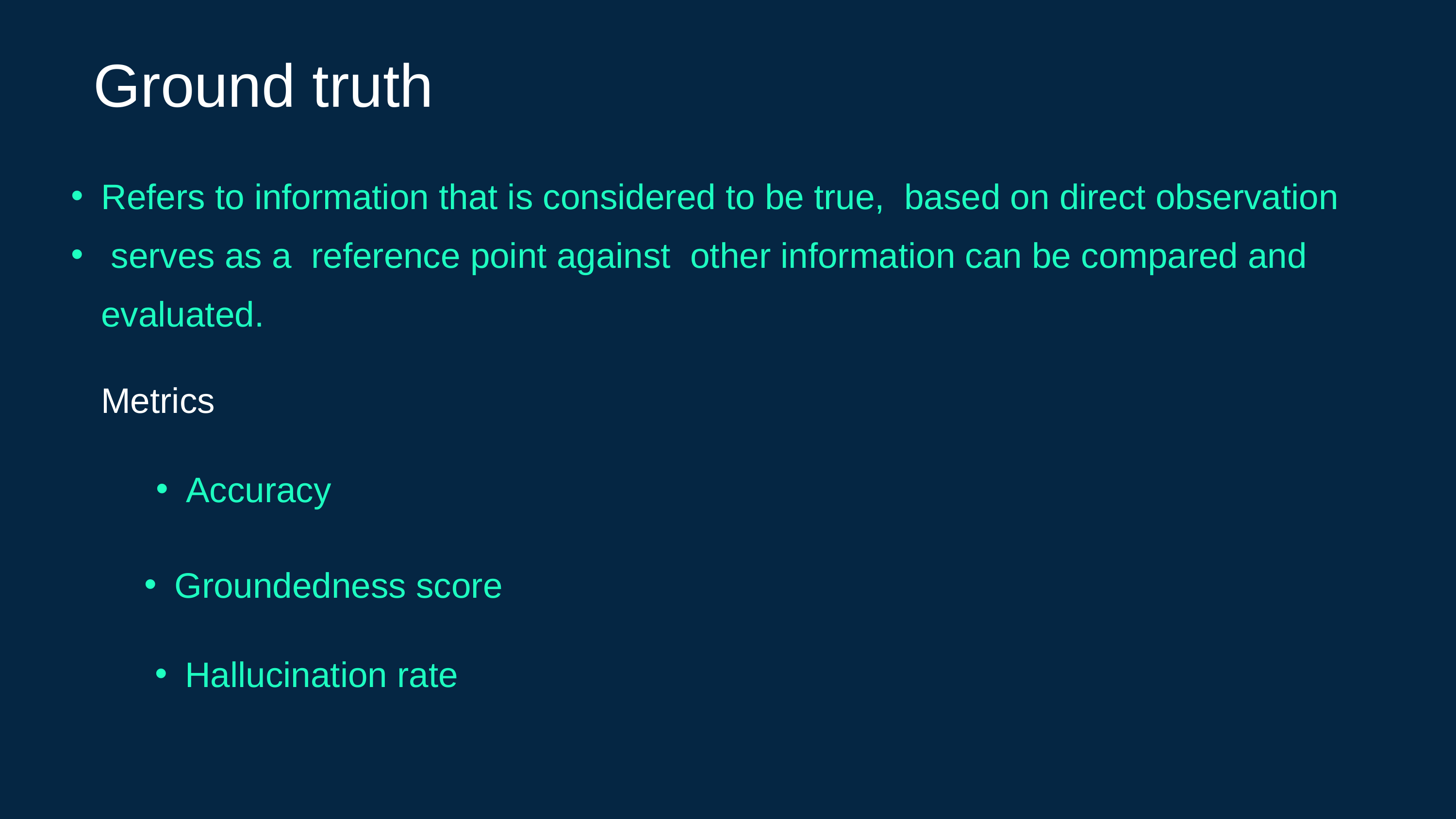

Ground truth
Refers to information that is considered to be true,  based on direct observation
 serves as a  reference point against  other information can be compared and evaluated.
Metrics
Accuracy
Groundedness score
Hallucination rate